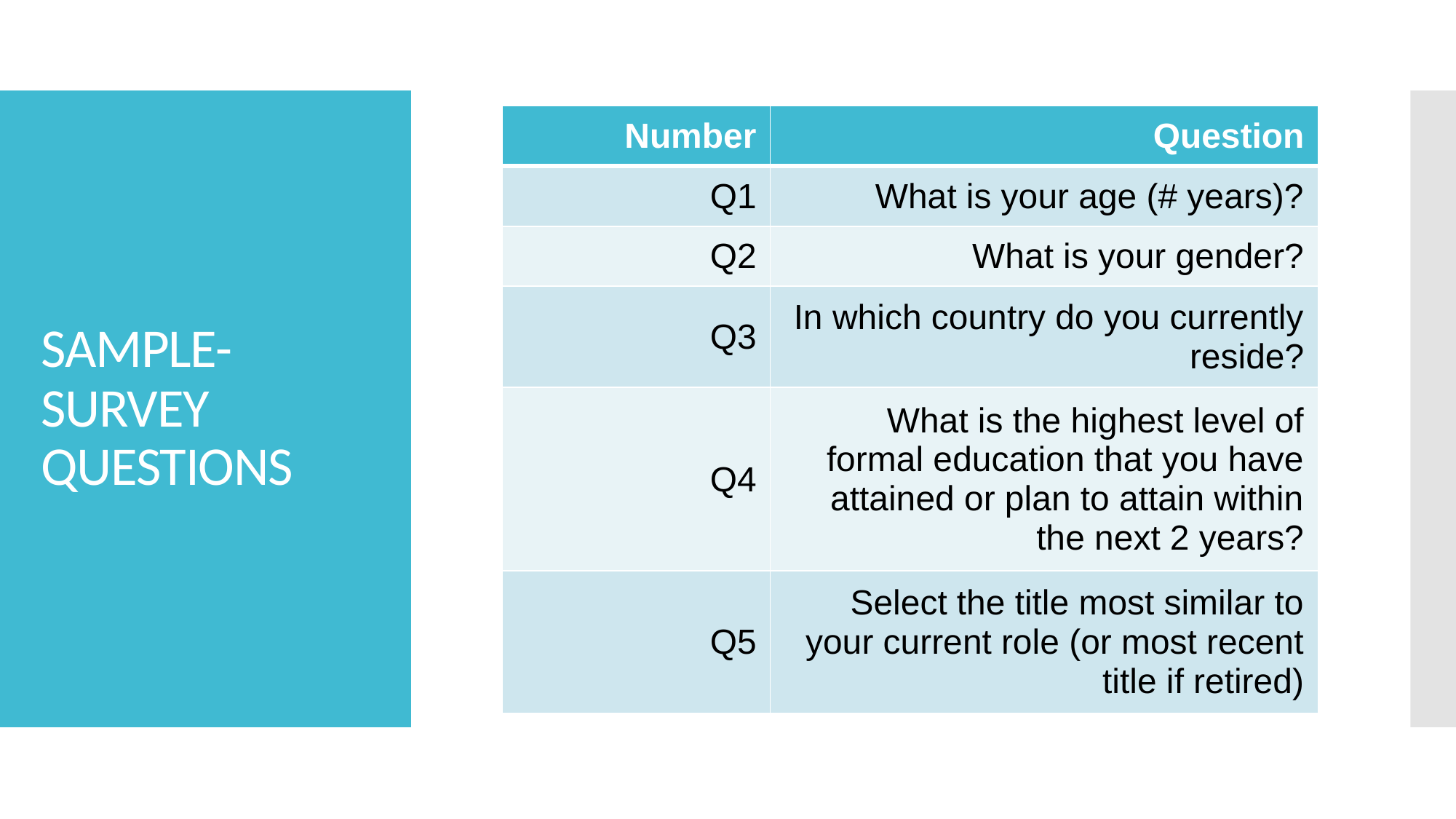

| Number | Question |
| --- | --- |
| Q1 | What is your age (# years)? |
| Q2 | What is your gender? |
| Q3 | In which country do you currently reside? |
| Q4 | What is the highest level of formal education that you have attained or plan to attain within the next 2 years? |
| Q5 | Select the title most similar to your current role (or most recent title if retired) |
# SAMPLE-SURVEY QUESTIONS